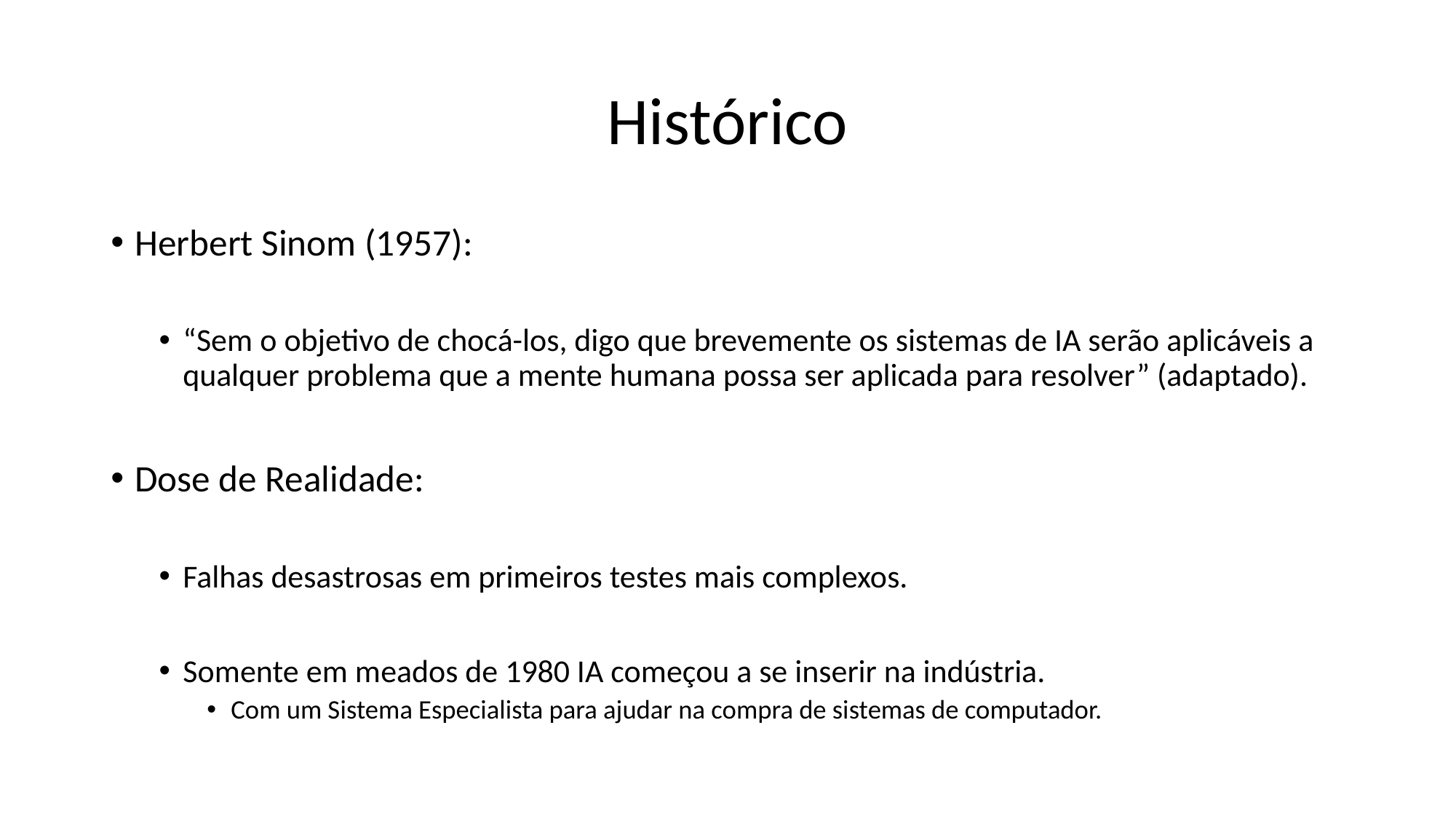

# Histórico
Herbert Sinom (1957):

“Sem o objetivo de chocá-los, digo que brevemente os sistemas de IA serão aplicáveis a qualquer problema que a mente humana possa ser aplicada para resolver” (adaptado).

Dose de Realidade:

Falhas desastrosas em primeiros testes mais complexos.

Somente em meados de 1980 IA começou a se inserir na indústria.
Com um Sistema Especialista para ajudar na compra de sistemas de computador.